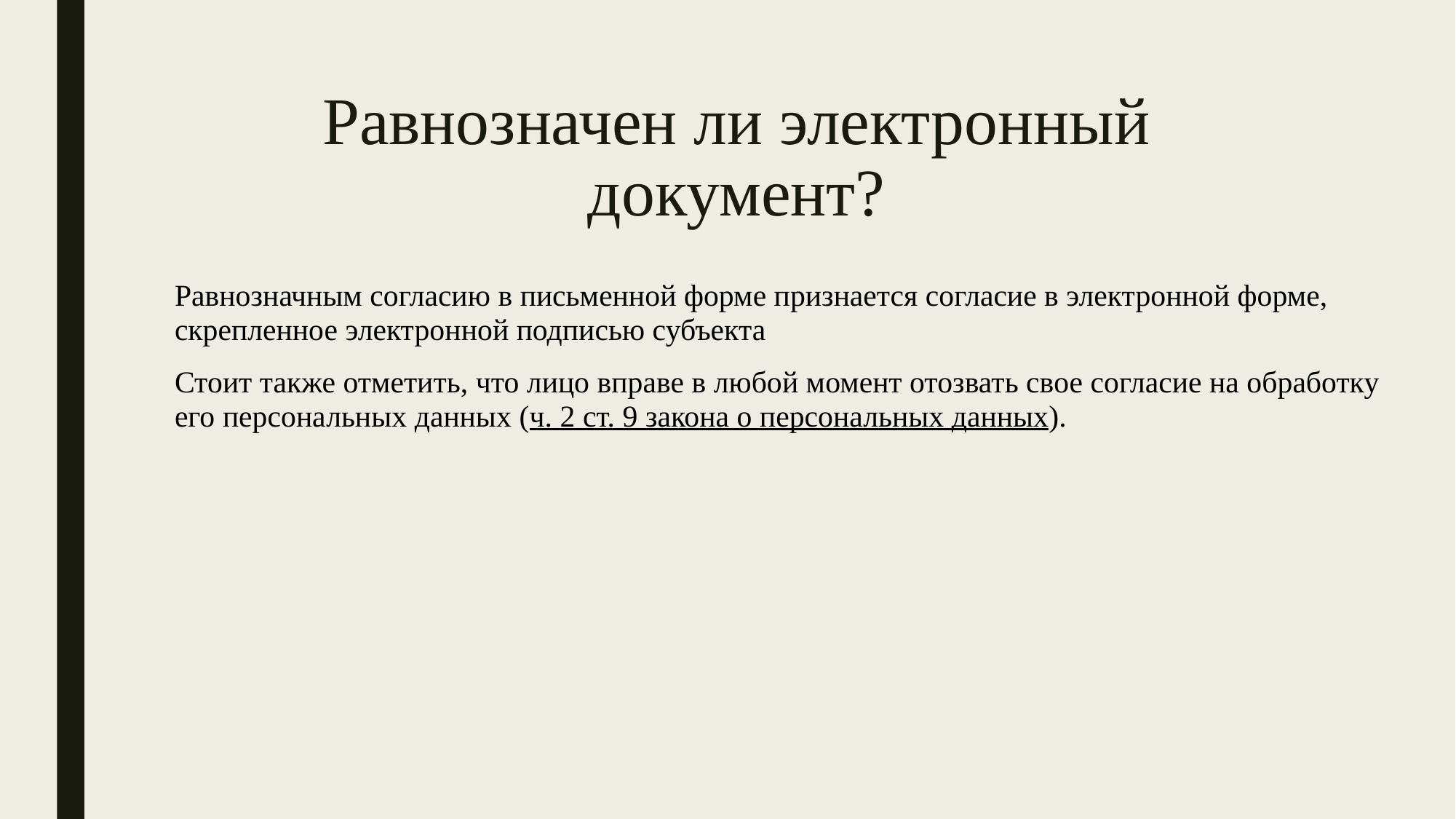

# Равнозначен ли электронный документ?
Равнозначным согласию в письменной форме признается согласие в электронной форме, скрепленное электронной подписью субъекта
Стоит также отметить, что лицо вправе в любой момент отозвать свое согласие на обработку его персональных данных (ч. 2 ст. 9 закона о персональных данных).